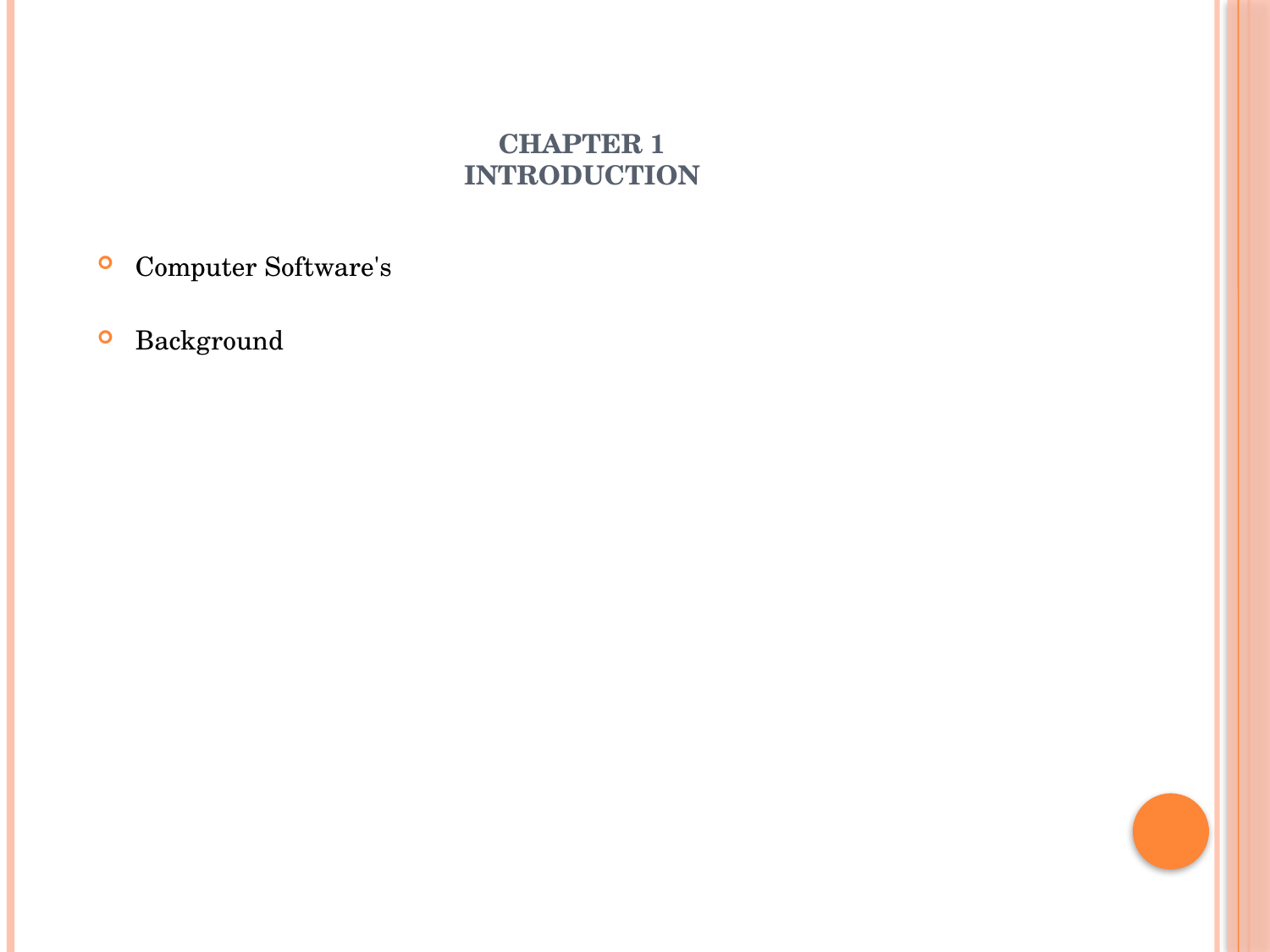

# Chapter 1 introduction
Computer Software's
Background